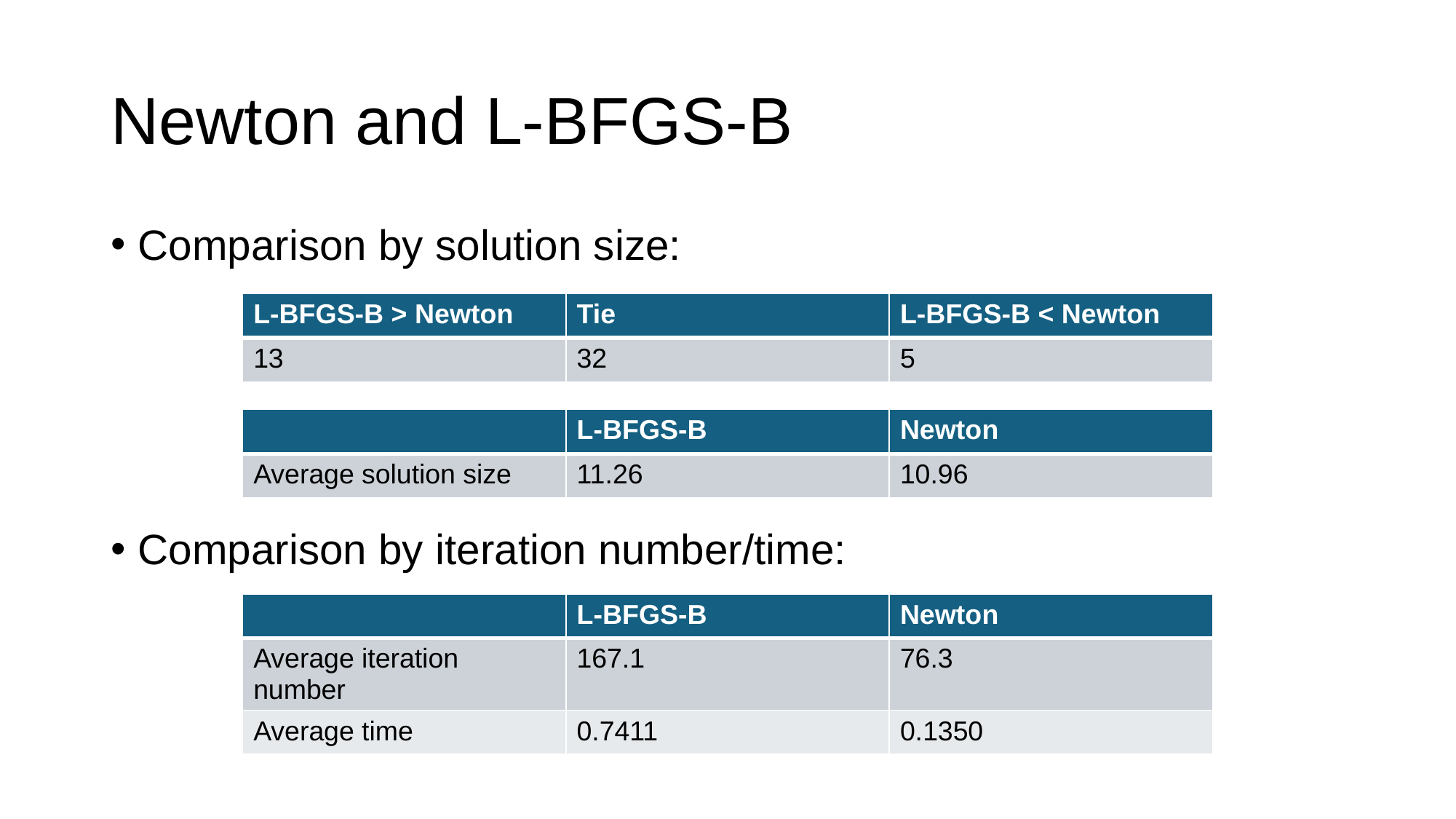

# Newton and L-BFGS-B
Comparison by solution size:

Comparison by iteration number/time:

| L-BFGS-B > Newton | Tie | L-BFGS-B < Newton |
| --- | --- | --- |
| 13 | 32 | 5 |
|  | L-BFGS-B | Newton |
| --- | --- | --- |
| Average solution size | 11.26 | 10.96 |
|  | L-BFGS-B | Newton |
| --- | --- | --- |
| Average iteration number | 167.1 | 76.3 |
| Average time | 0.7411 | 0.1350 |